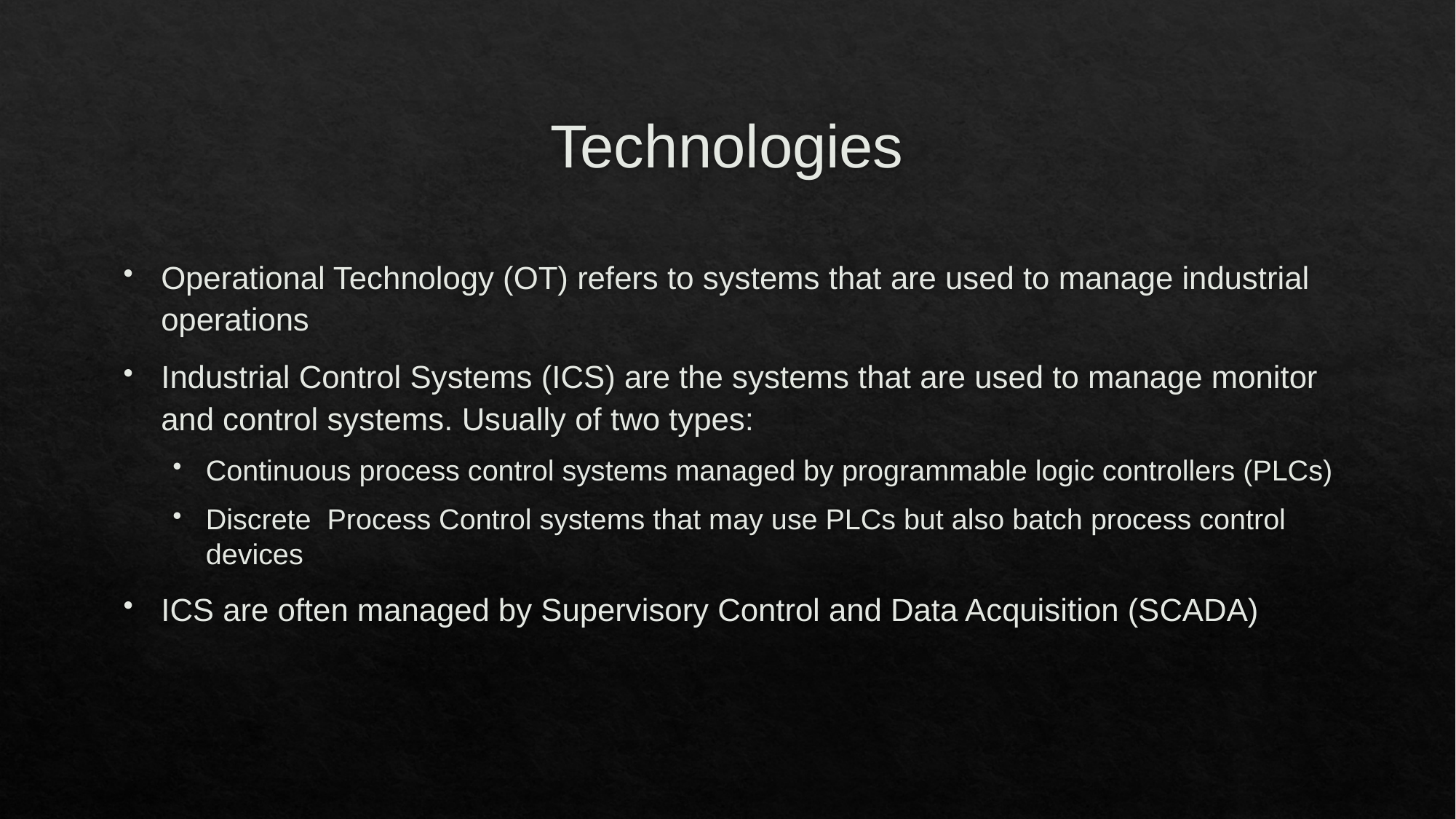

# Technologies
Operational Technology (OT) refers to systems that are used to manage industrial operations
Industrial Control Systems (ICS) are the systems that are used to manage monitor and control systems. Usually of two types:
Continuous process control systems managed by programmable logic controllers (PLCs)
Discrete  Process Control systems that may use PLCs but also batch process control devices
ICS are often managed by Supervisory Control and Data Acquisition (SCADA)